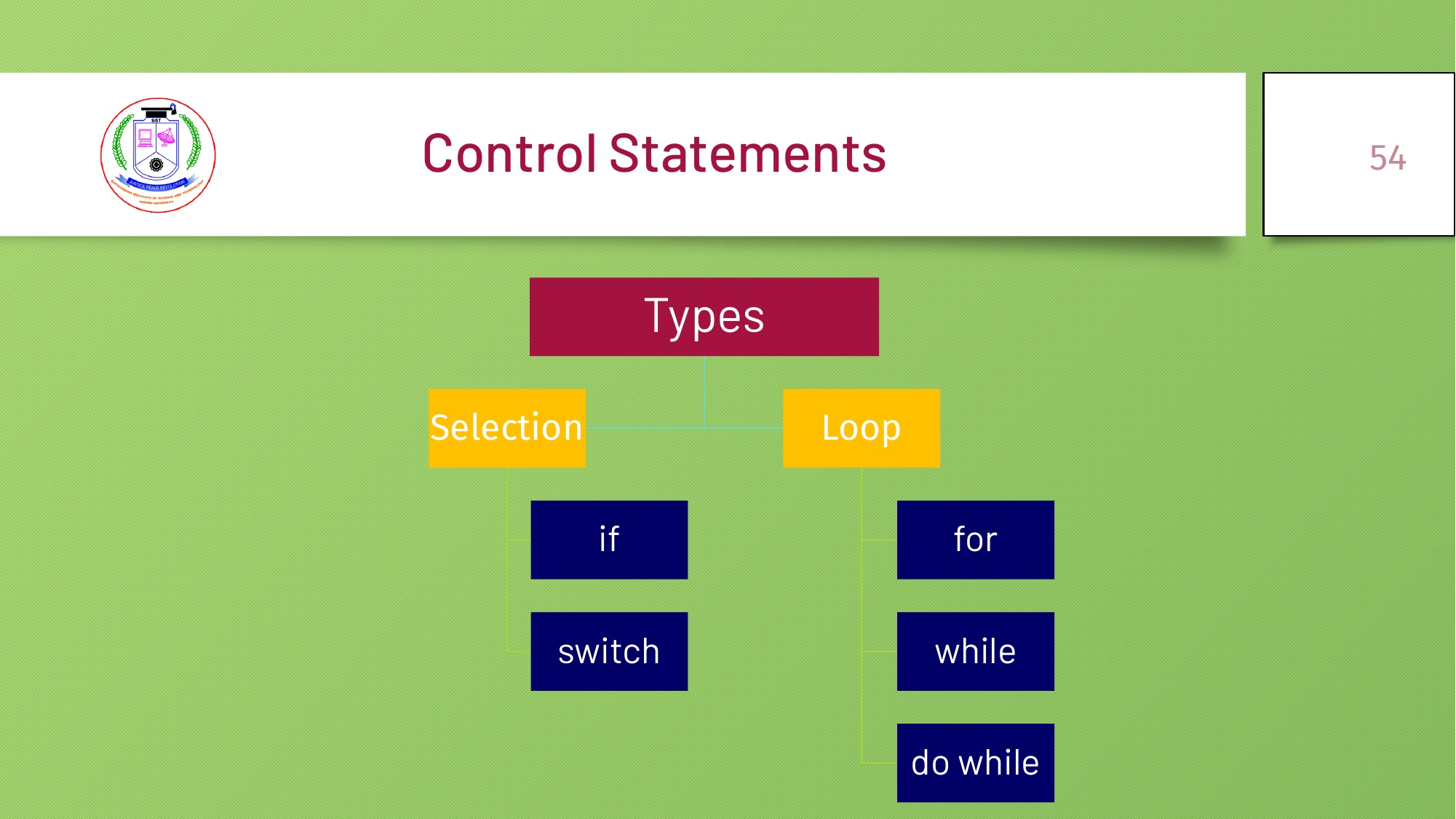

54
# Control Statements
Types
Selection
if
switch
Loop
for
while
do while